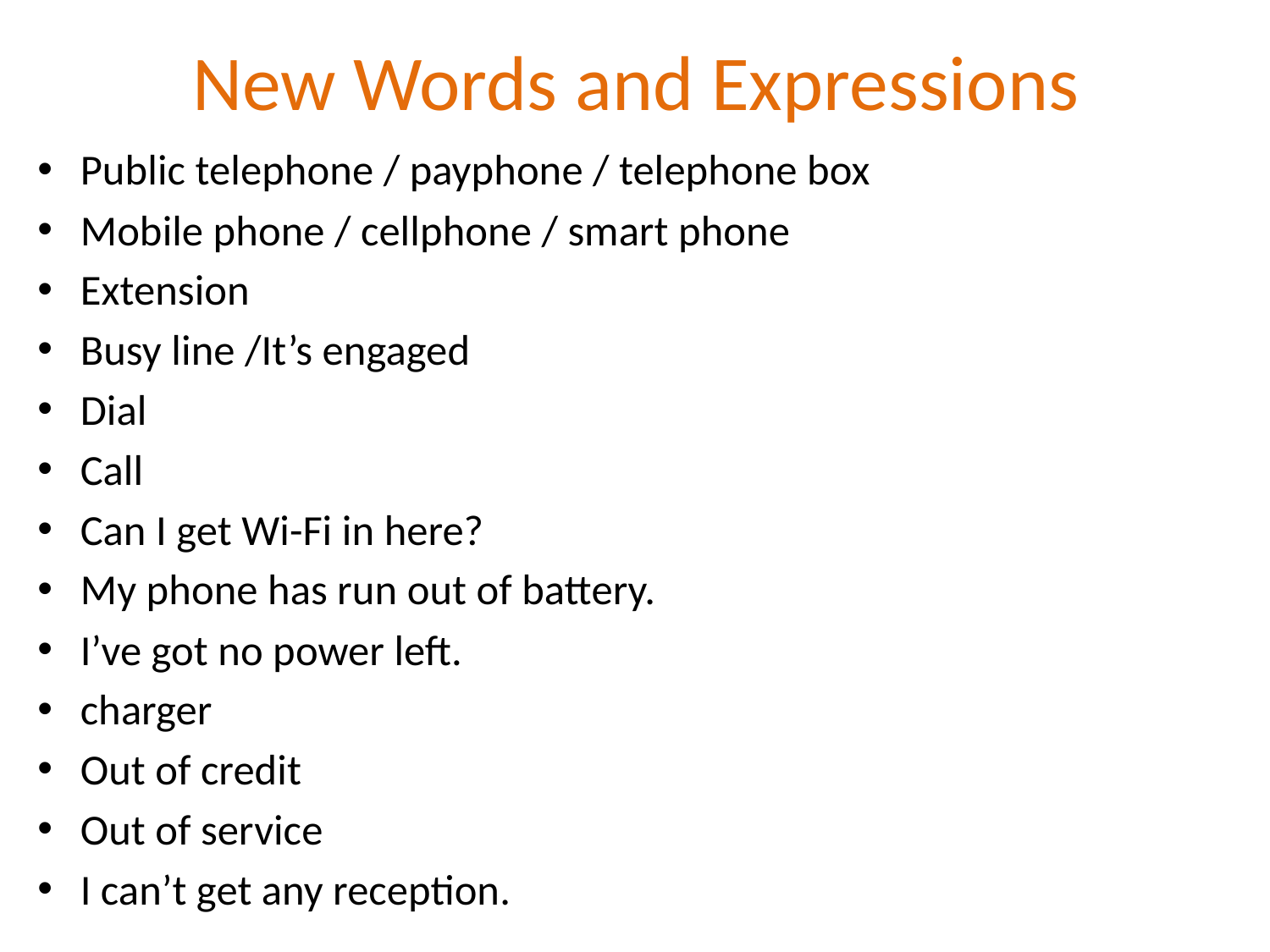

# New Words and Expressions
Public telephone / payphone / telephone box
Mobile phone / cellphone / smart phone
Extension
Busy line /It’s engaged
Dial
Call
Can I get Wi-Fi in here?
My phone has run out of battery.
I’ve got no power left.
charger
Out of credit
Out of service
I can’t get any reception.